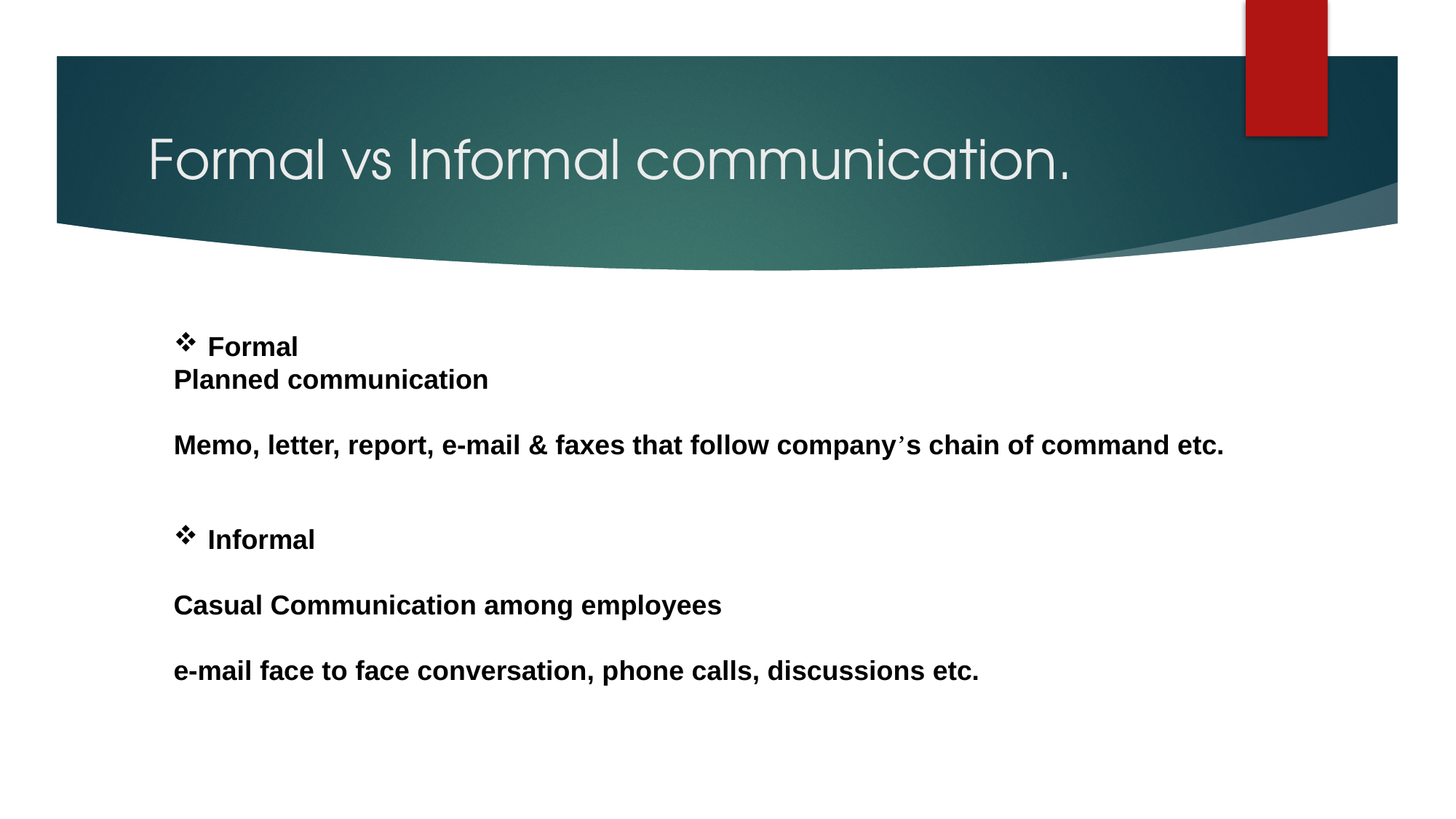

# Formal vs Informal communication.
Formal
Planned communication

Memo, letter, report, e-mail & faxes that follow company’s chain of command etc.
Informal

Casual Communication among employees

e-mail face to face conversation, phone calls, discussions etc.